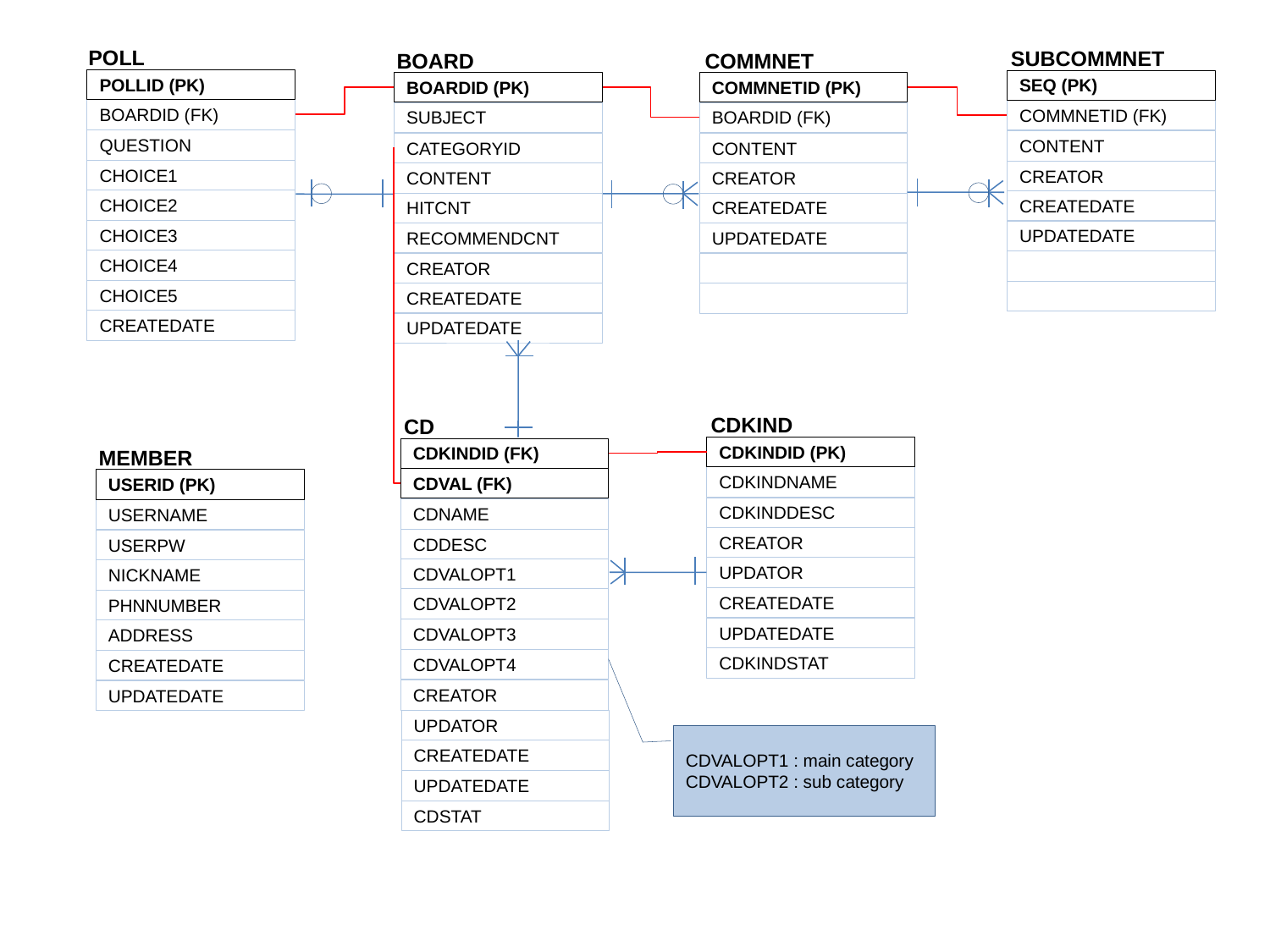

POLL
POLLID (PK)
BOARDID (FK)
QUESTION
CHOICE1
CHOICE2
CHOICE3
CHOICE4
CHOICE5
CREATEDATE
SUBCOMMNET
SEQ (PK)
COMMNETID (FK)
CONTENT
CREATOR
CREATEDATE
UPDATEDATE

BOARD
BOARDID (PK)
SUBJECT
CATEGORYID
CONTENT
HITCNT
RECOMMENDCNT
CREATOR
CREATEDATE
UPDATEDATE
COMMNET
COMMNETID (PK)
BOARDID (FK)
CONTENT
CREATOR
CREATEDATE
UPDATEDATE

CDKIND
CDKINDID (PK)
CDKINDNAME
CDKINDDESC
CREATOR
UPDATOR
CREATEDATE
UPDATEDATE
CDKINDSTAT
CD
CDKINDID (FK)
CDVAL (FK)
CDNAME
CDDESC
CDVALOPT1
CDVALOPT2
CDVALOPT3
CDVALOPT4
CREATOR
UPDATOR
CREATEDATE
UPDATEDATE
CDSTAT
MEMBER
USERID (PK)
USERNAME
USERPW
NICKNAME
PHNNUMBER
ADDRESS
CREATEDATE
UPDATEDATE
CDVALOPT1 : main category
CDVALOPT2 : sub category